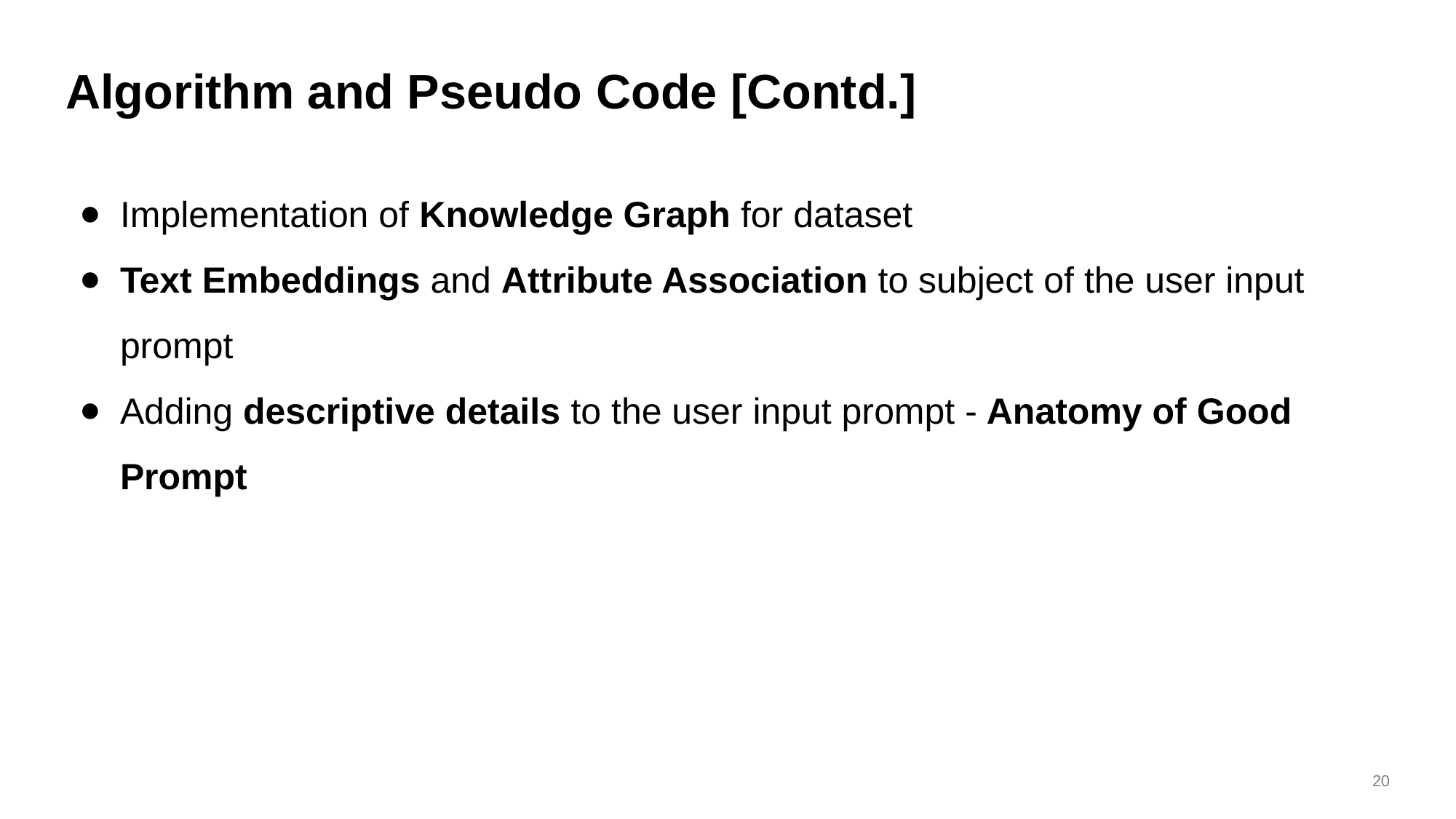

# Algorithm and Pseudo Code [Contd.]

Implementation of Knowledge Graph for dataset
Text Embeddings and Attribute Association to subject of the user input prompt
Adding descriptive details to the user input prompt - Anatomy of Good Prompt
20